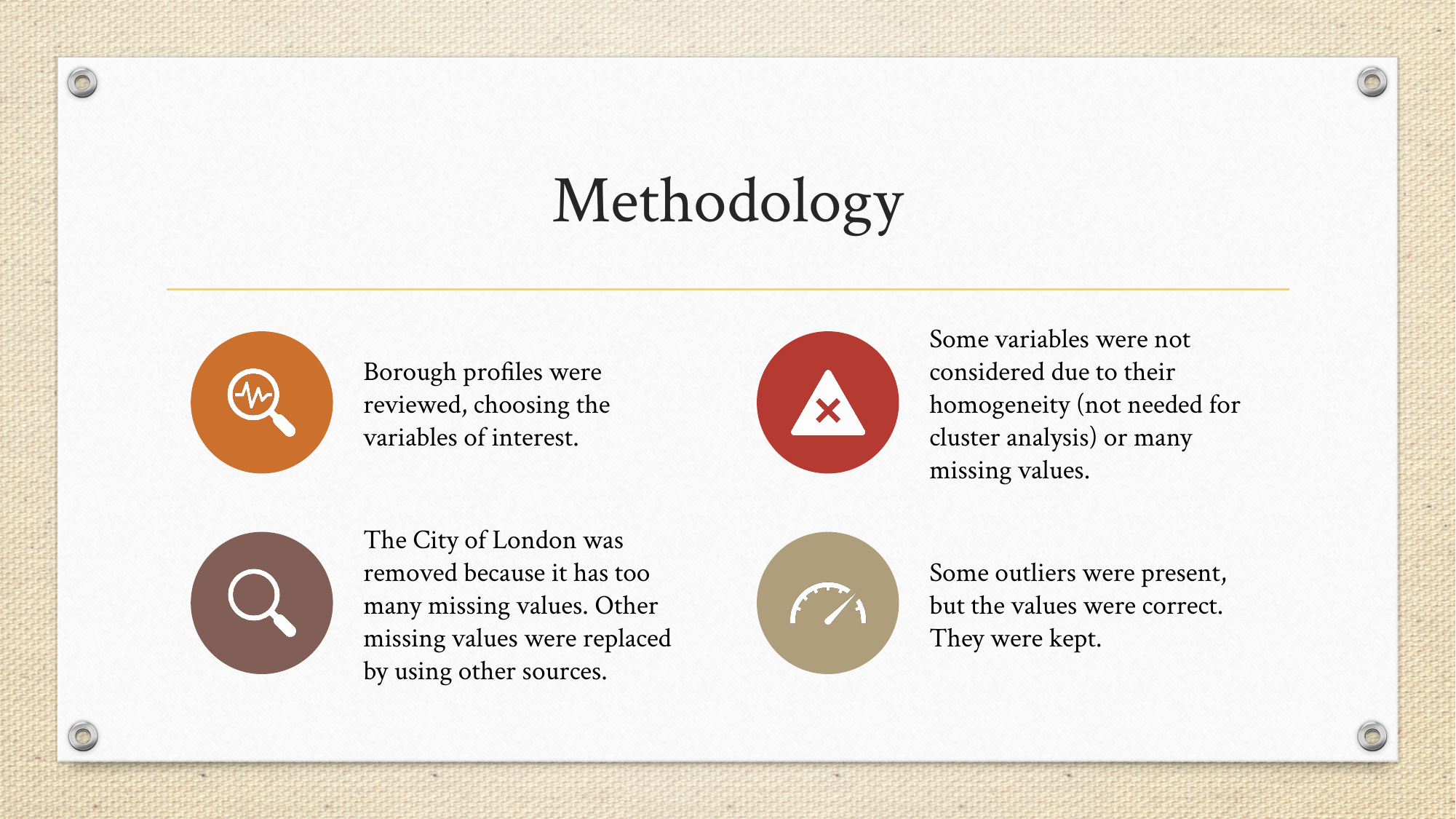

# Methodology
Borough profiles were reviewed, choosing the variables of interest.
Some variables were not considered due to their homogeneity (not needed for cluster analysis) or many missing values.
The City of London was removed because it has too many missing values. Other missing values were replaced by using other sources.
Some outliers were present, but the values were correct. They were kept.